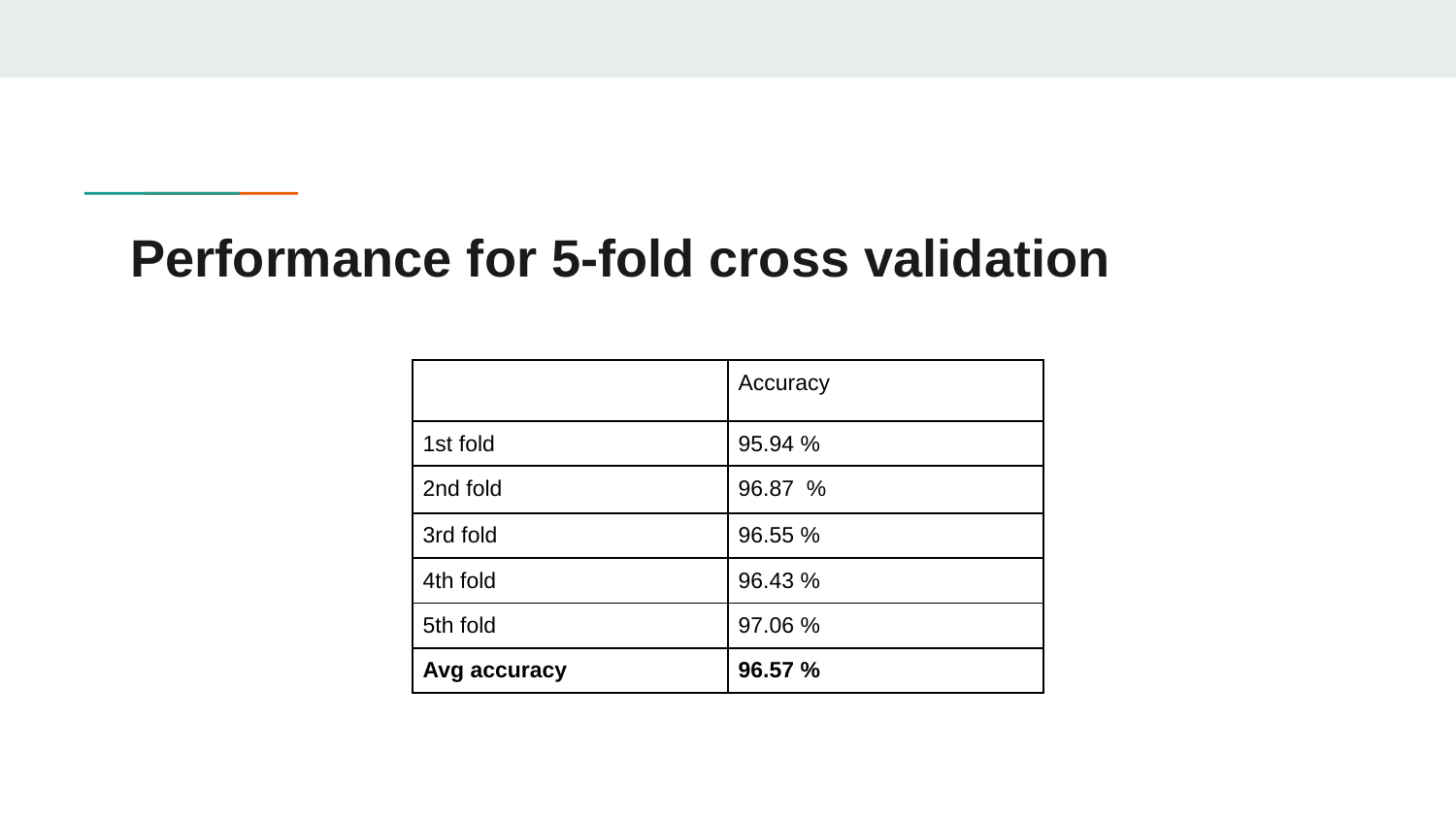

# Performance for 5-fold cross validation
|  | Accuracy |
| --- | --- |
| 1st fold | 95.94 % |
| 2nd fold | 96.87 % |
| 3rd fold | 96.55 % |
| 4th fold | 96.43 % |
| 5th fold | 97.06 % |
| Avg accuracy | 96.57 % |